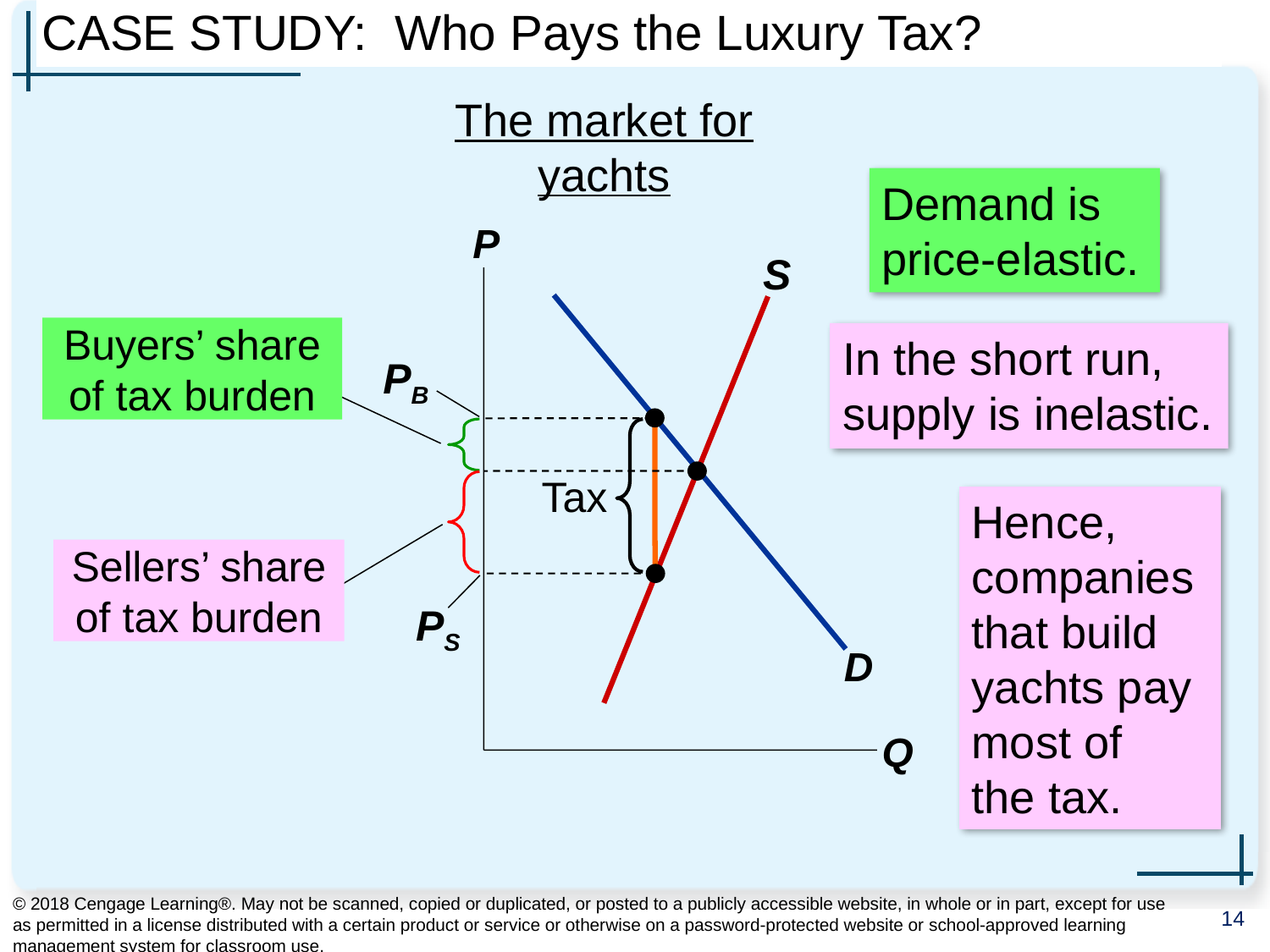

# CASE STUDY:  Who Pays the Luxury Tax?
The market for yachts
Demand is
price-elastic.
P

Q
S

D
Buyers’ share of tax burden

In the short run, supply is inelastic.
PB

Tax

Sellers’ share of tax burden
Hence,
companies that build yachts pay most of
the tax.

PS
© 2018 Cengage Learning®. May not be scanned, copied or duplicated, or posted to a publicly accessible website, in whole or in part, except for use as permitted in a license distributed with a certain product or service or otherwise on a password-protected website or school-approved learning management system for classroom use.
14